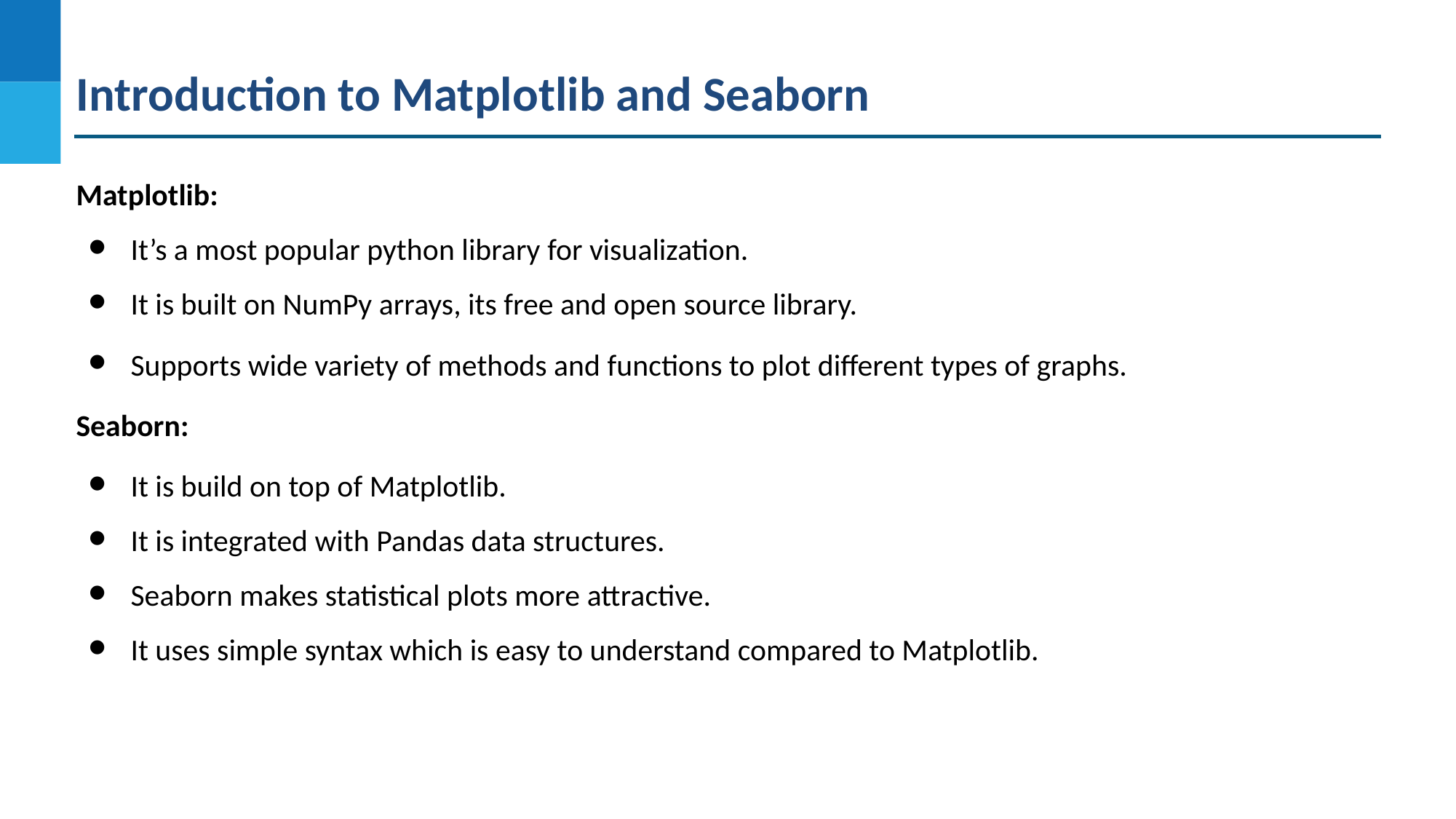

Introduction to Matplotlib and Seaborn
Matplotlib:
It’s a most popular python library for visualization.
It is built on NumPy arrays, its free and open source library.
Supports wide variety of methods and functions to plot different types of graphs.
Seaborn:
It is build on top of Matplotlib.
It is integrated with Pandas data structures.
Seaborn makes statistical plots more attractive.
It uses simple syntax which is easy to understand compared to Matplotlib.